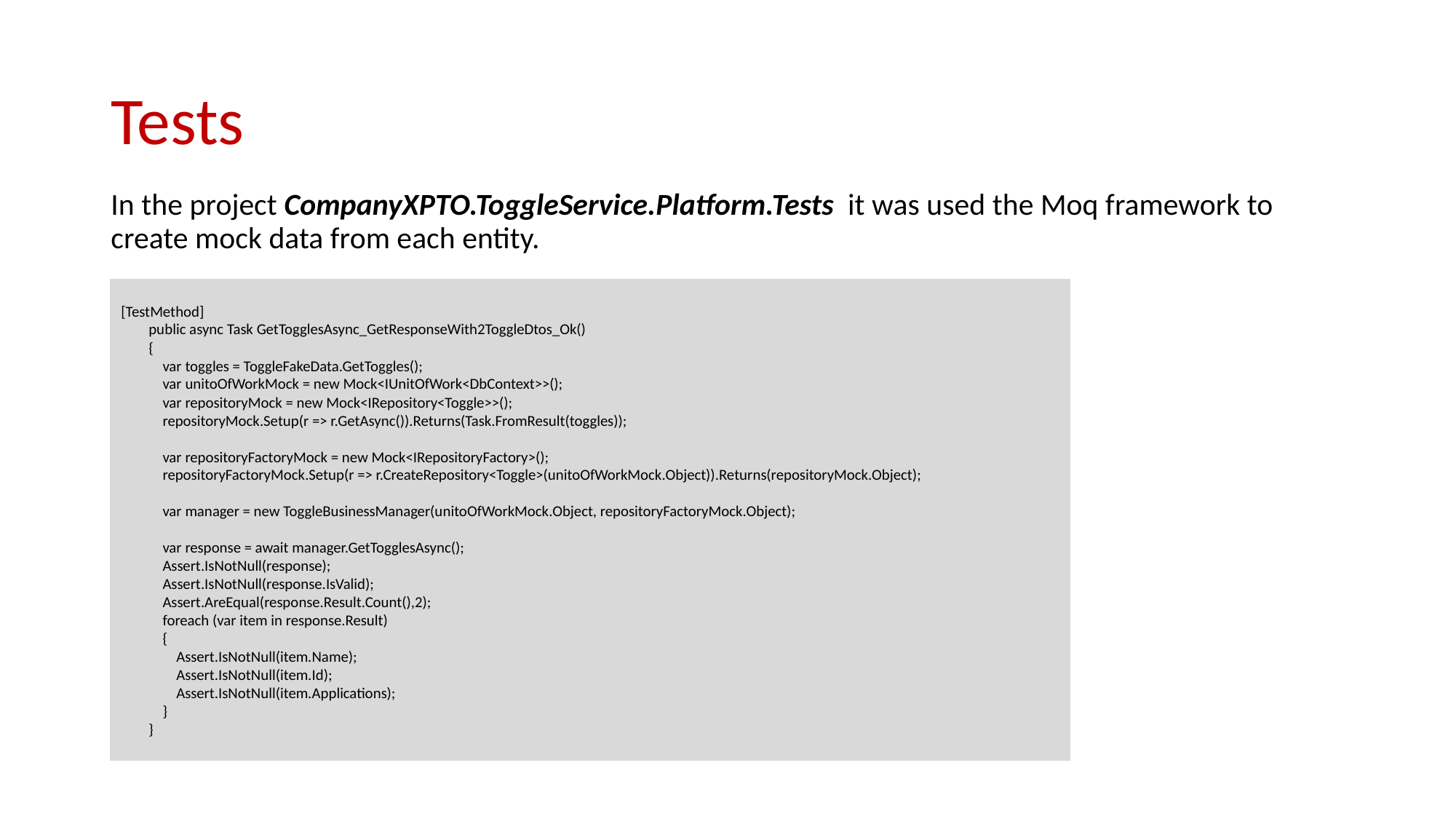

# Tests
In the project CompanyXPTO.ToggleService.Platform.Tests  it was used the Moq framework to create mock data from each entity.

[TestMethod]
        public async Task GetTogglesAsync_GetResponseWith2ToggleDtos_Ok()
        {
            var toggles = ToggleFakeData.GetToggles();
            var unitoOfWorkMock = new Mock<IUnitOfWork<DbContext>>();
            var repositoryMock = new Mock<IRepository<Toggle>>();
            repositoryMock.Setup(r => r.GetAsync()).Returns(Task.FromResult(toggles));

            var repositoryFactoryMock = new Mock<IRepositoryFactory>();
            repositoryFactoryMock.Setup(r => r.CreateRepository<Toggle>(unitoOfWorkMock.Object)).Returns(repositoryMock.Object);

            var manager = new ToggleBusinessManager(unitoOfWorkMock.Object, repositoryFactoryMock.Object);

            var response = await manager.GetTogglesAsync();
            Assert.IsNotNull(response);
            Assert.IsNotNull(response.IsValid);
            Assert.AreEqual(response.Result.Count(),2);
            foreach (var item in response.Result)
            {
                Assert.IsNotNull(item.Name);
                Assert.IsNotNull(item.Id);
                Assert.IsNotNull(item.Applications);
            }
        }